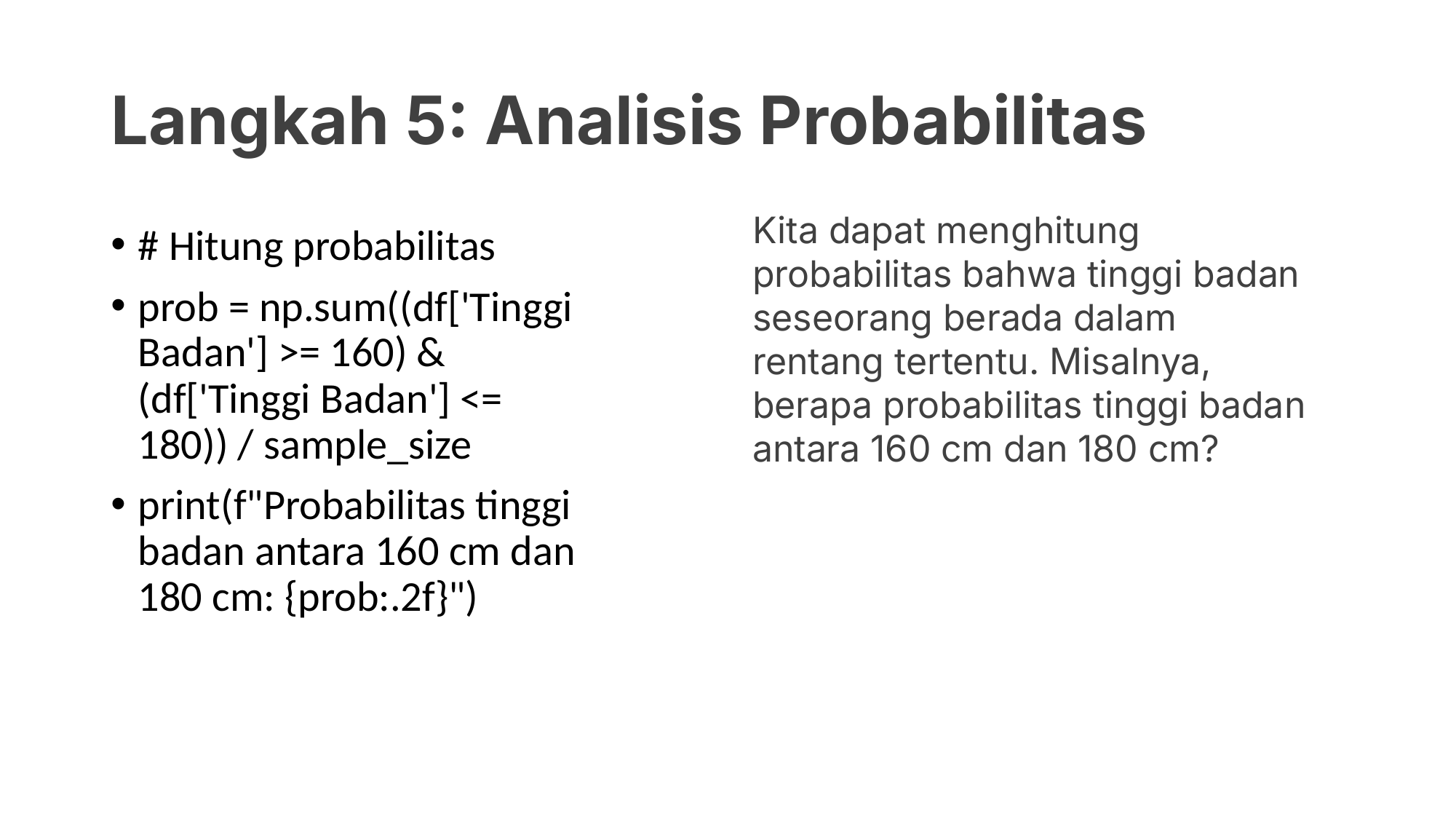

# Langkah 5: Analisis Probabilitas
Kita dapat menghitung probabilitas bahwa tinggi badan seseorang berada dalam rentang tertentu. Misalnya, berapa probabilitas tinggi badan antara 160 cm dan 180 cm?
# Hitung probabilitas
prob = np.sum((df['Tinggi Badan'] >= 160) & (df['Tinggi Badan'] <= 180)) / sample_size
print(f"Probabilitas tinggi badan antara 160 cm dan 180 cm: {prob:.2f}")